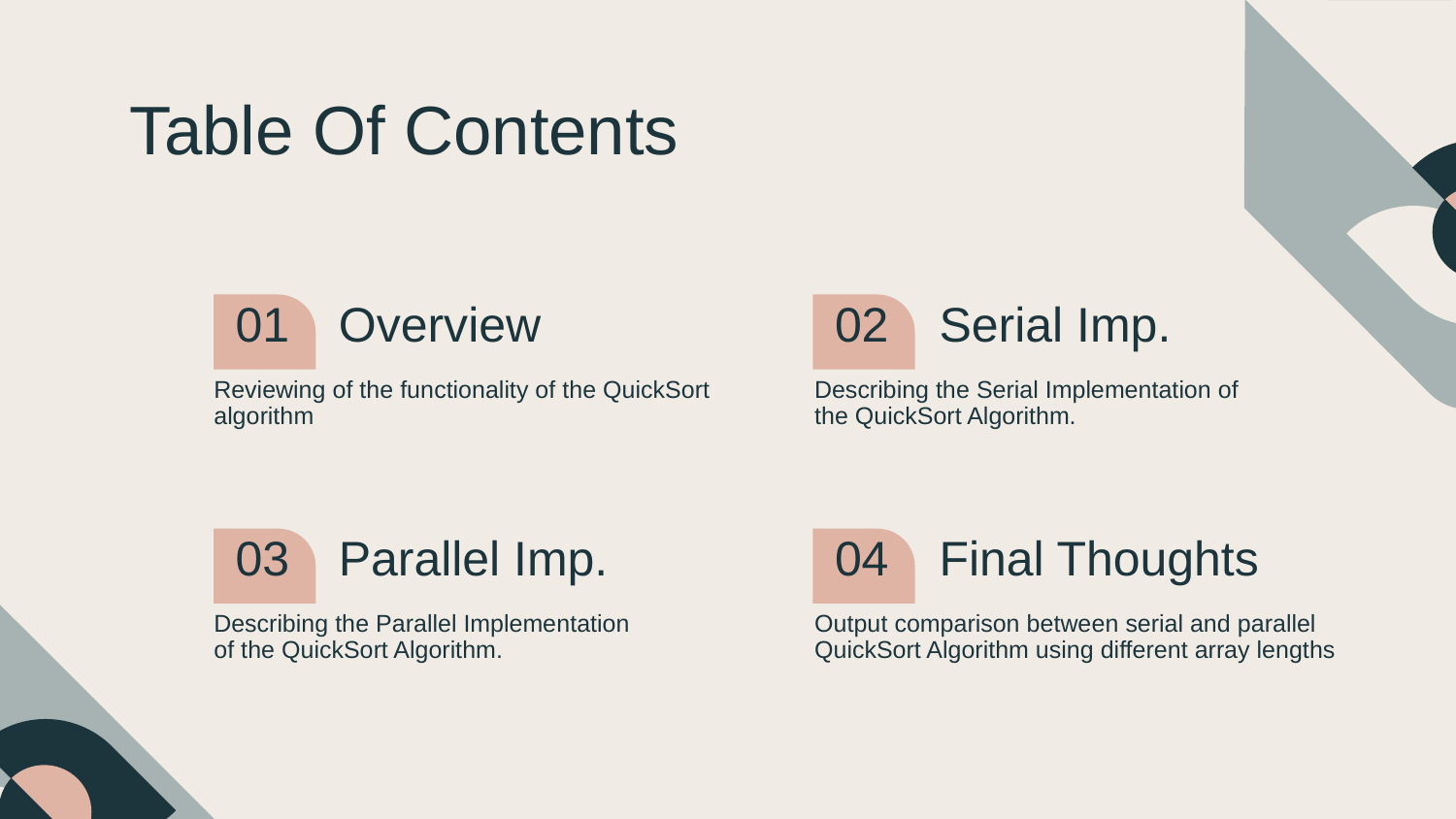

# Table Of Contents
01
02
Overview
Serial Imp.

Describing the Serial Implementation of the QuickSort Algorithm.
Reviewing of the functionality of the QuickSort algorithm

03
04
Final Thoughts
Parallel Imp.

Output comparison between serial and parallel QuickSort Algorithm using different array lengths
Describing the Parallel Implementation of the QuickSort Algorithm.